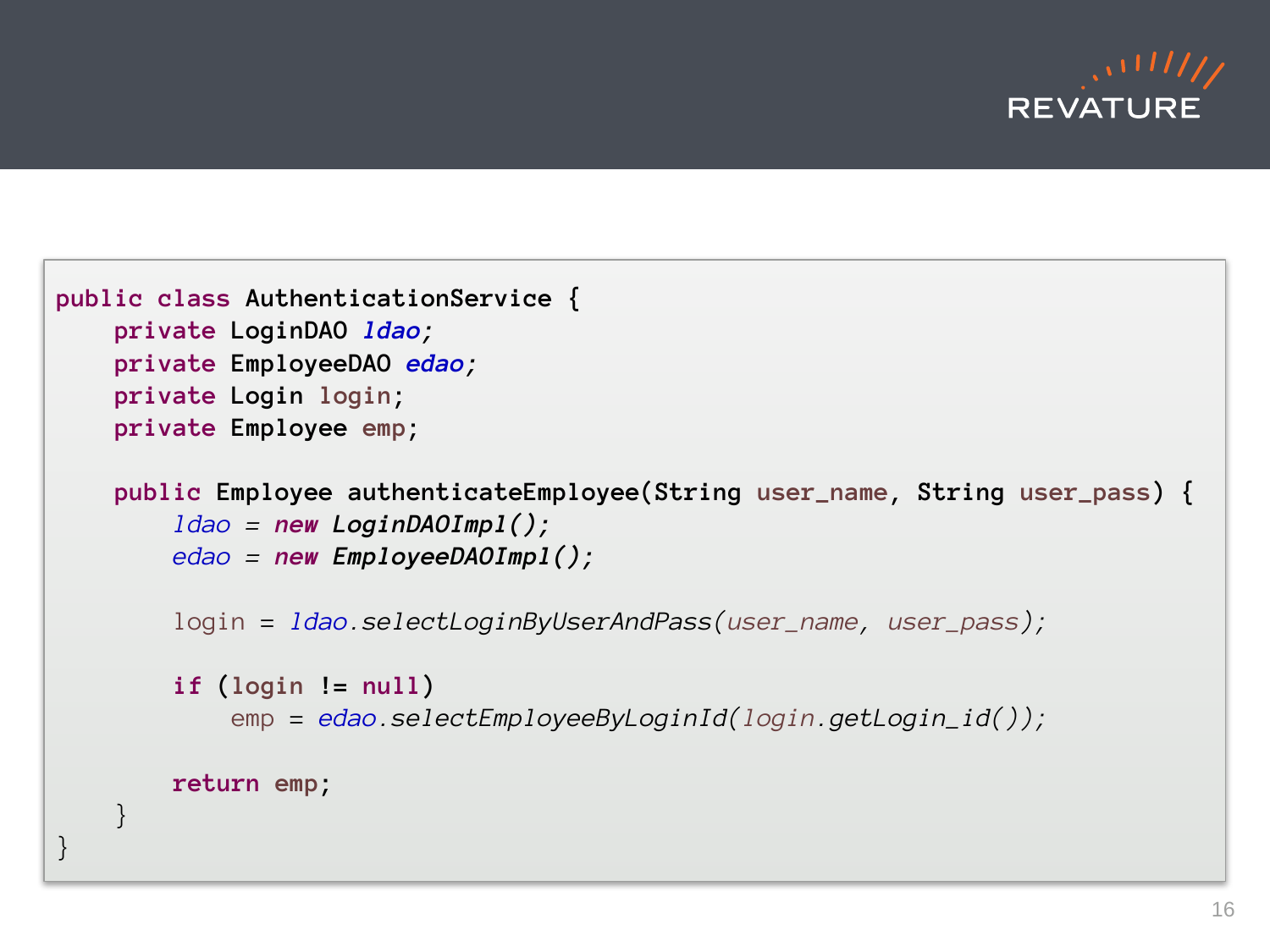

#
public class AuthenticationService {
    private LoginDAO ldao;
    private EmployeeDAO edao;
    private Login login;
    private Employee emp;

    public Employee authenticateEmployee(String user_name, String user_pass) {
        ldao = new LoginDAOImpl();
        edao = new EmployeeDAOImpl();

        login = ldao.selectLoginByUserAndPass(user_name, user_pass);

        if (login != null)
            emp = edao.selectEmployeeByLoginId(login.getLogin_id());

        return emp;
    }
}
16